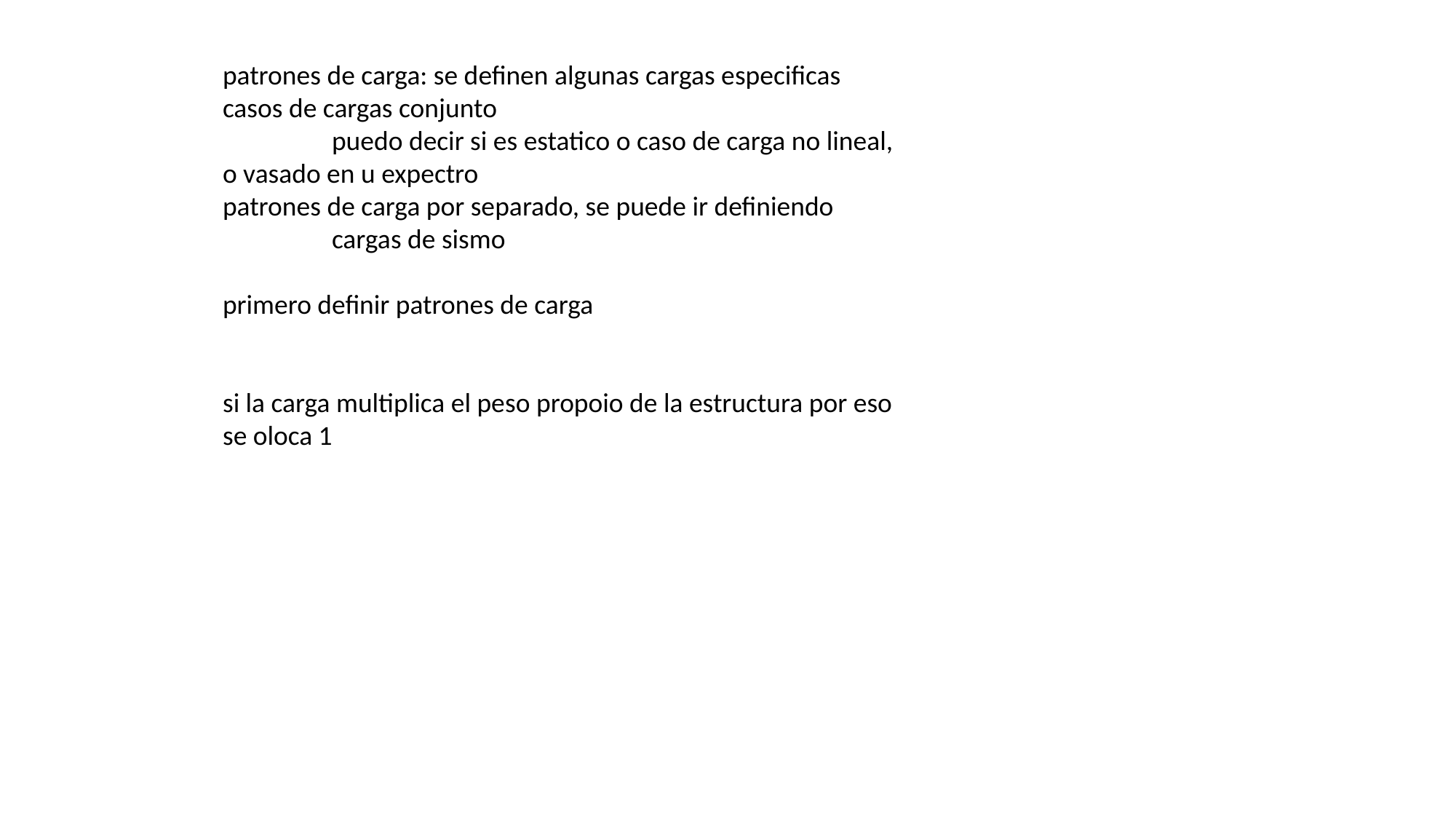

patrones de carga: se definen algunas cargas especificas
casos de cargas conjunto
	puedo decir si es estatico o caso de carga no lineal, o vasado en u expectro
patrones de carga por separado, se puede ir definiendo
	cargas de sismo

primero definir patrones de carga

si la carga multiplica el peso propoio de la estructura por eso se oloca 1